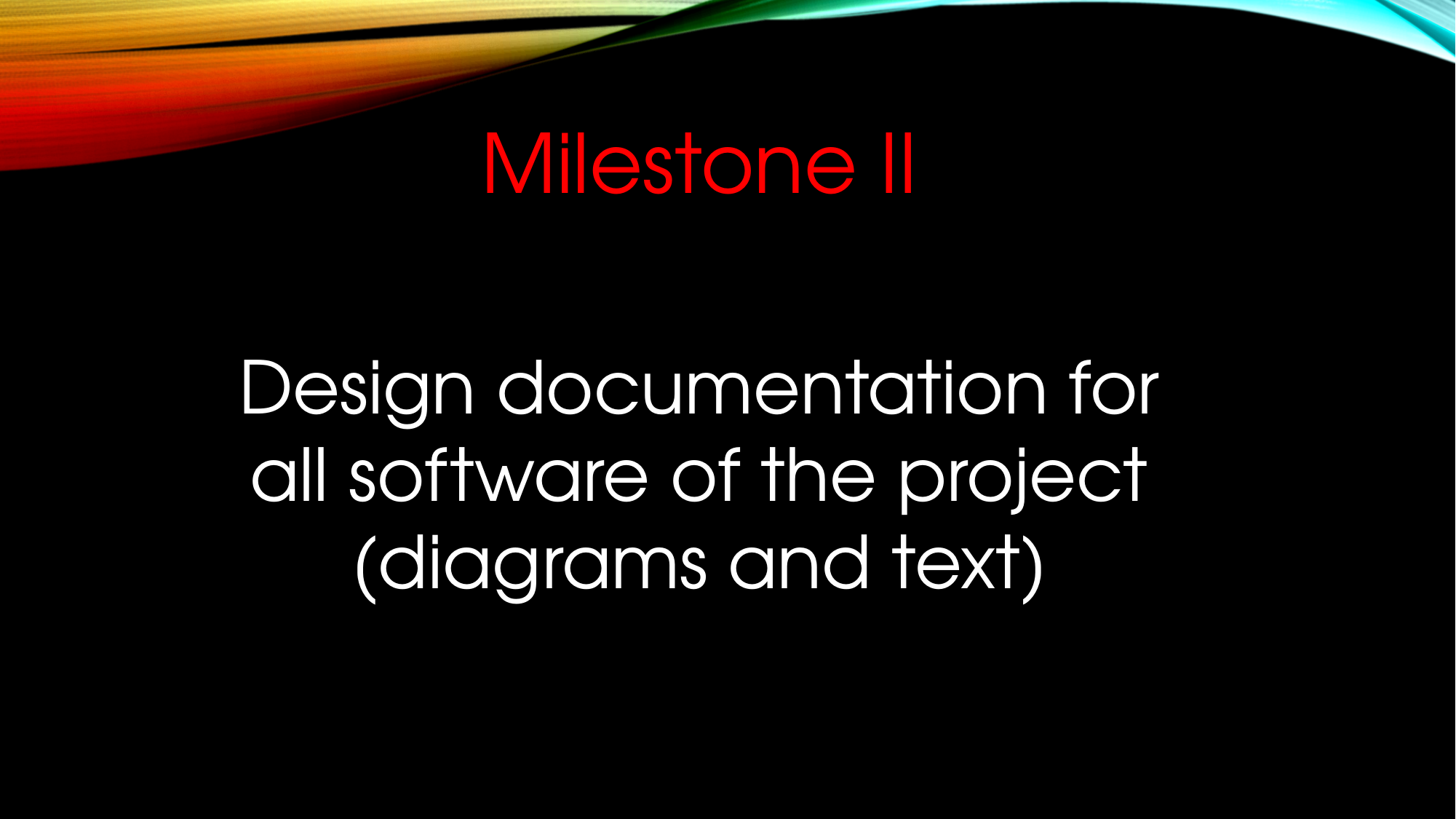

Milestone II

Design documentation for all software of the project (diagrams and text)